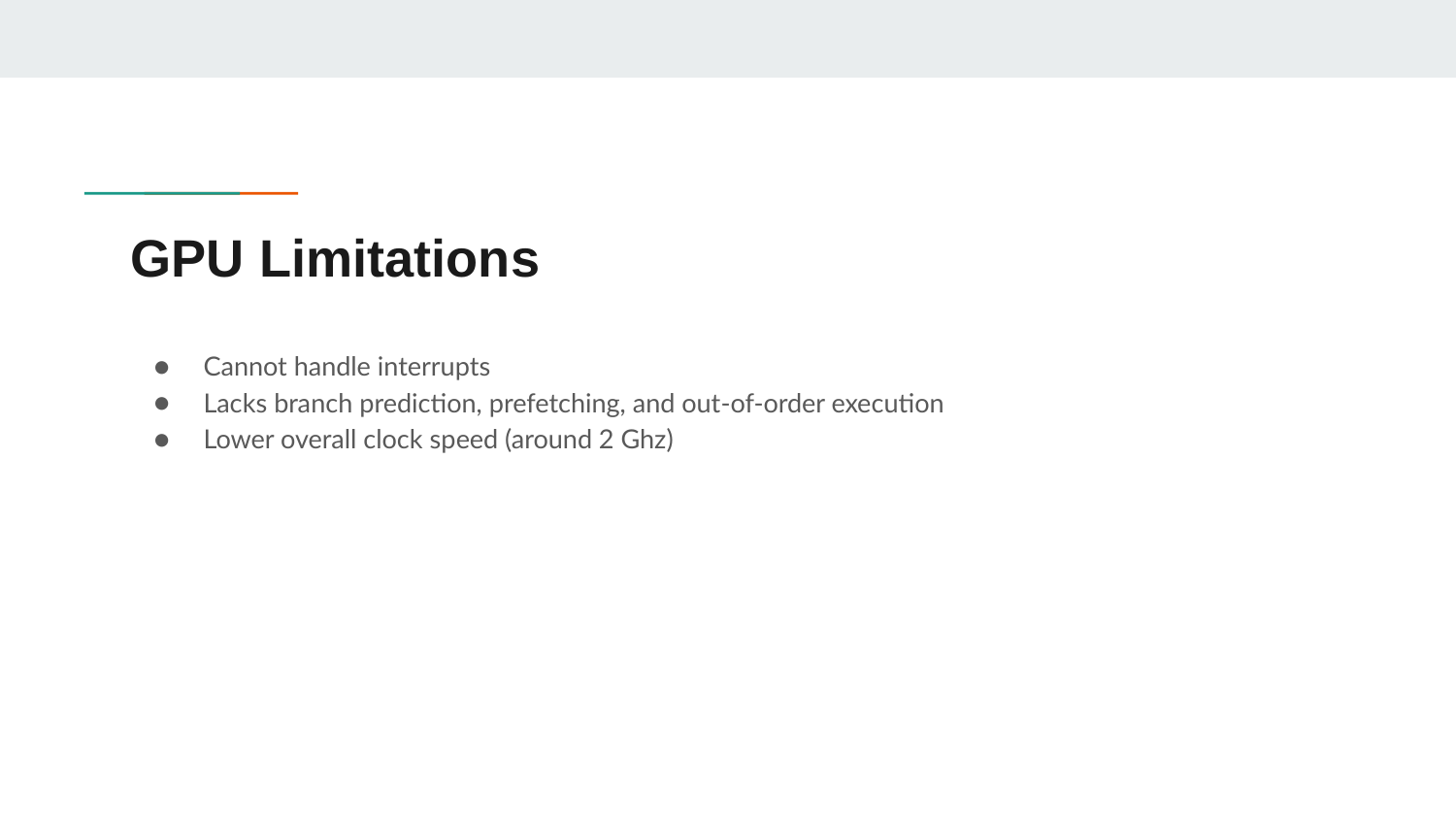

# GPU Limitations
Cannot handle interrupts
Lacks branch prediction, prefetching, and out-of-order execution
Lower overall clock speed (around 2 Ghz)